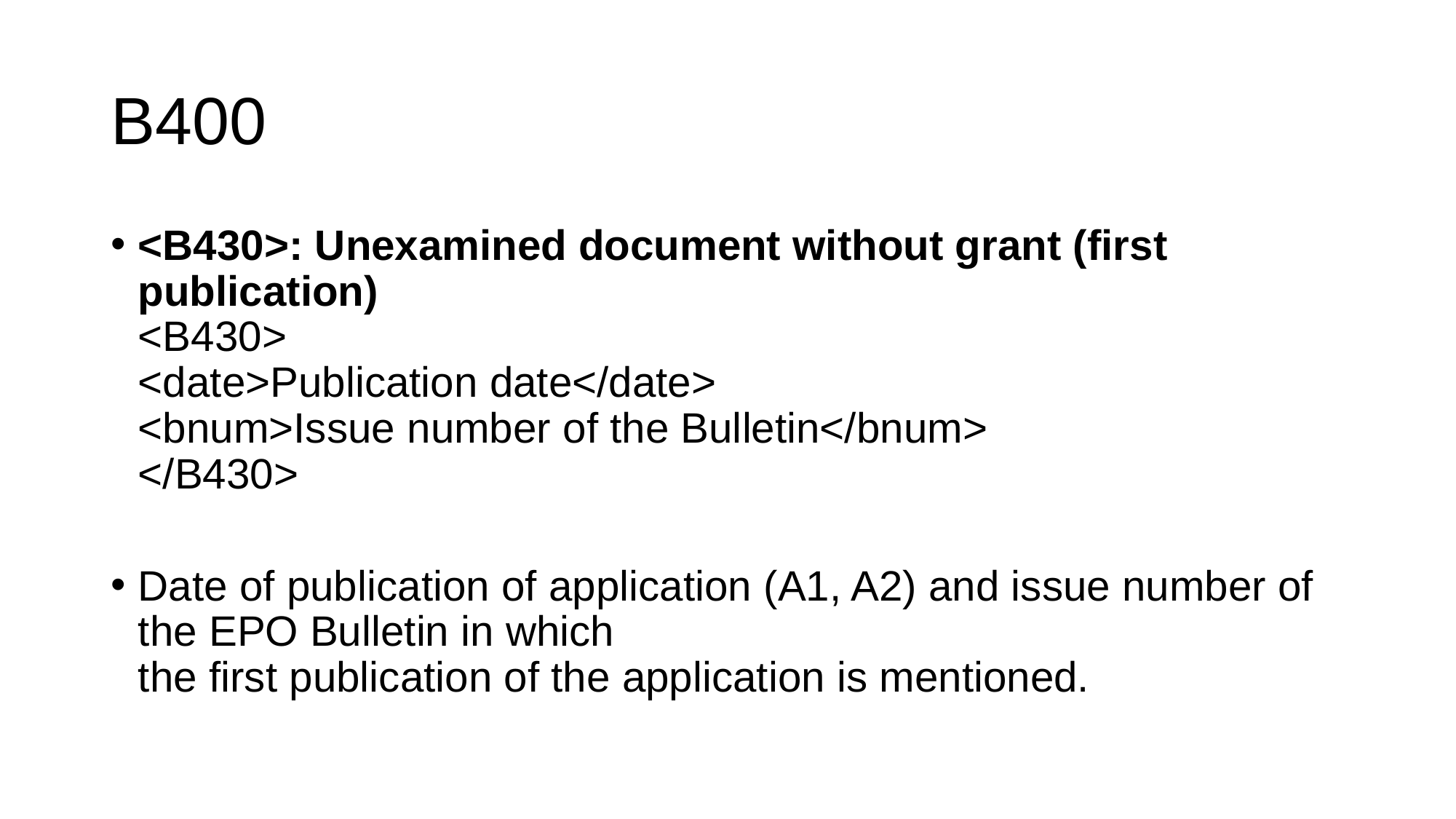

# B400
<B430>: Unexamined document without grant (first publication)
<B430>
<date>Publication date</date>
<bnum>Issue number of the Bulletin</bnum>
</B430>
Date of publication of application (A1, A2) and issue number of the EPO Bulletin in which
the first publication of the application is mentioned.